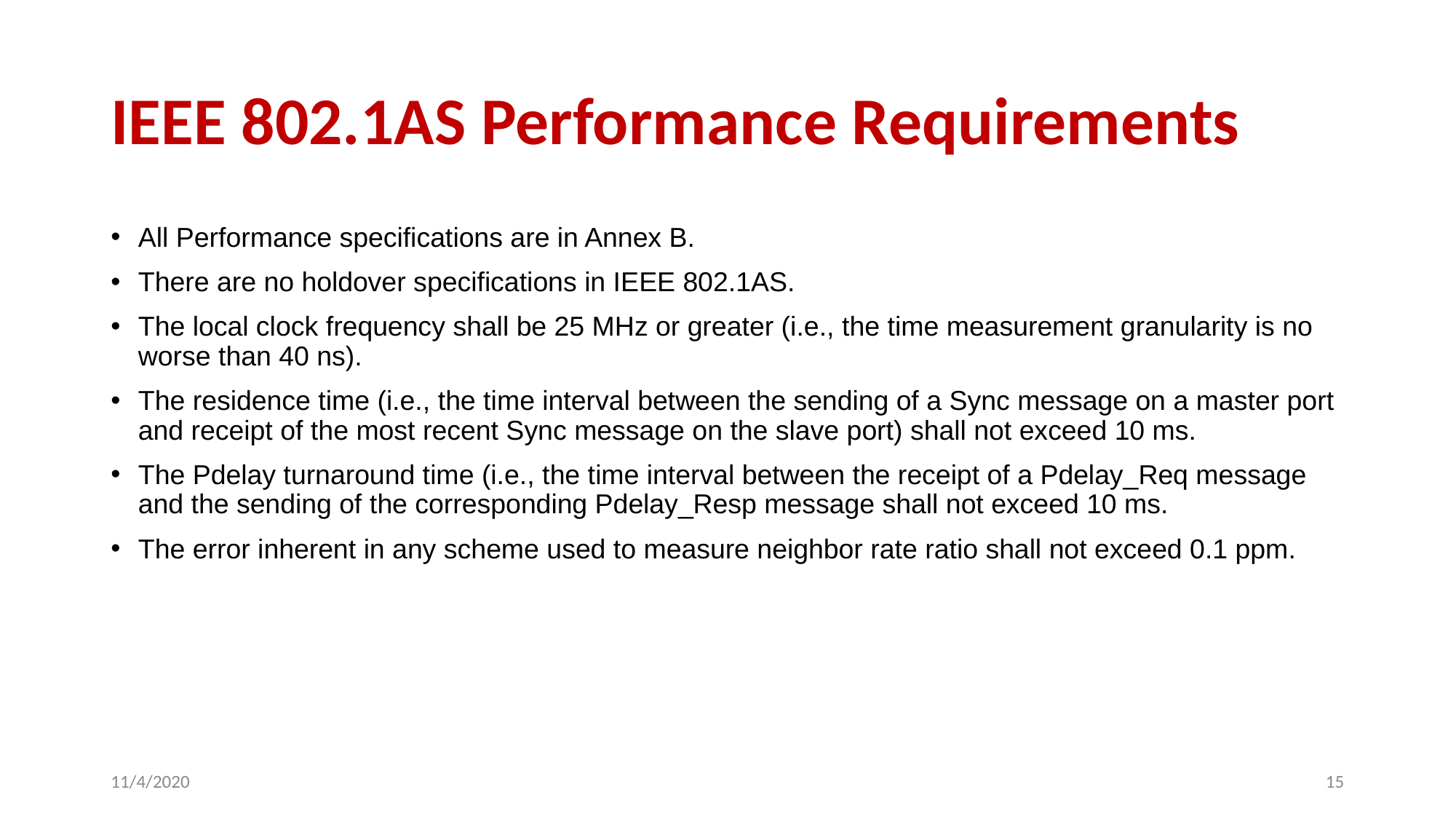

# IEEE 802.1AS Performance Requirements
All Performance specifications are in Annex B.
There are no holdover specifications in IEEE 802.1AS.
The local clock frequency shall be 25 MHz or greater (i.e., the time measurement granularity is no worse than 40 ns).
The residence time (i.e., the time interval between the sending of a Sync message on a master port and receipt of the most recent Sync message on the slave port) shall not exceed 10 ms.
The Pdelay turnaround time (i.e., the time interval between the receipt of a Pdelay_Req message and the sending of the corresponding Pdelay_Resp message shall not exceed 10 ms.
The error inherent in any scheme used to measure neighbor rate ratio shall not exceed 0.1 ppm.
11/4/2020
15